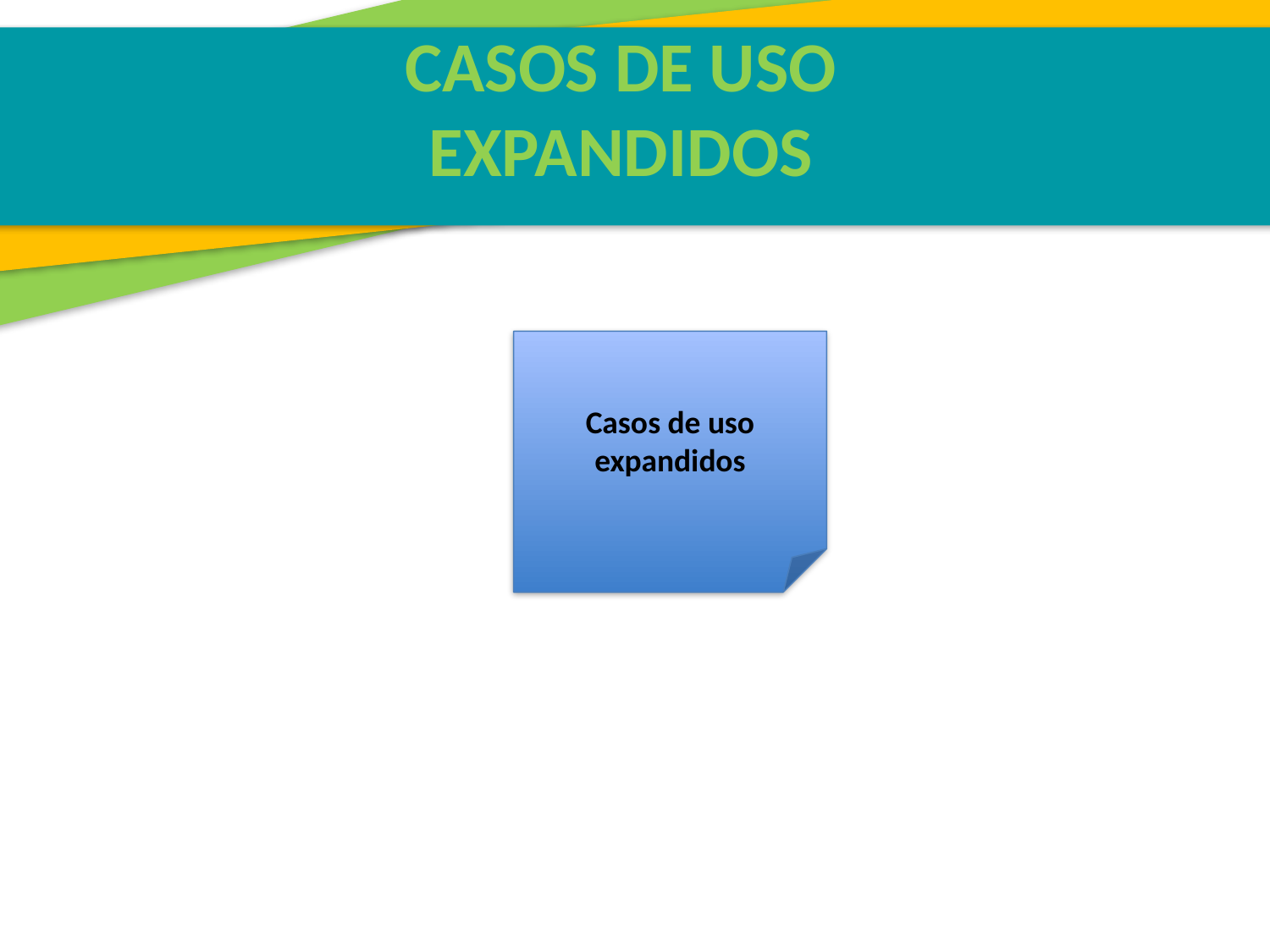

CASOS DE USO EXPANDIDOS

Casos de uso expandidos